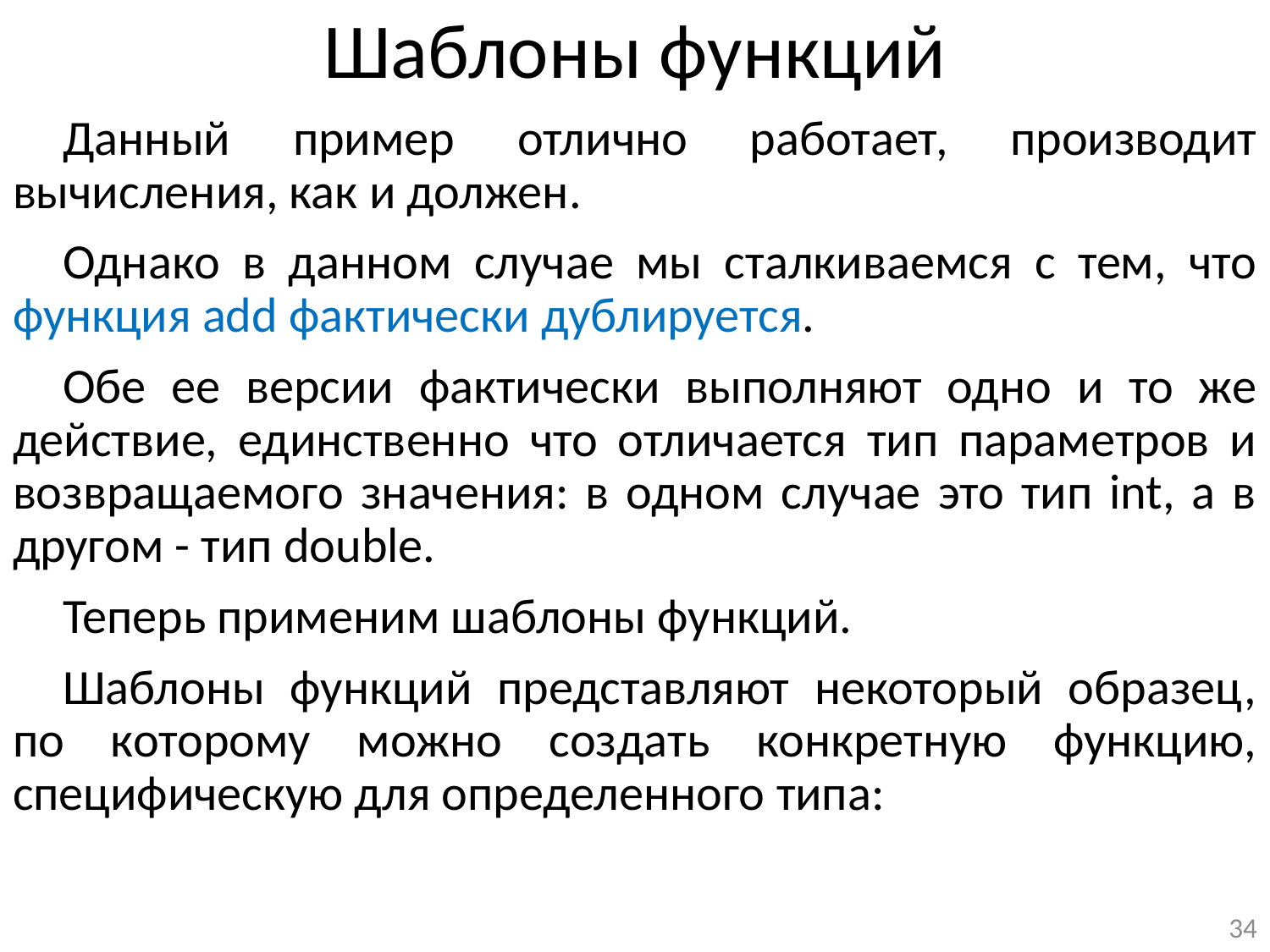

# Шаблоны функций
Данный пример отлично работает, производит вычисления, как и должен.
Однако в данном случае мы сталкиваемся с тем, что функция add фактически дублируется.
Обе ее версии фактически выполняют одно и то же действие, единственно что отличается тип параметров и возвращаемого значения: в одном случае это тип int, а в другом - тип double.
Теперь применим шаблоны функций.
Шаблоны функций представляют некоторый образец, по которому можно создать конкретную функцию, специфическую для определенного типа:
34